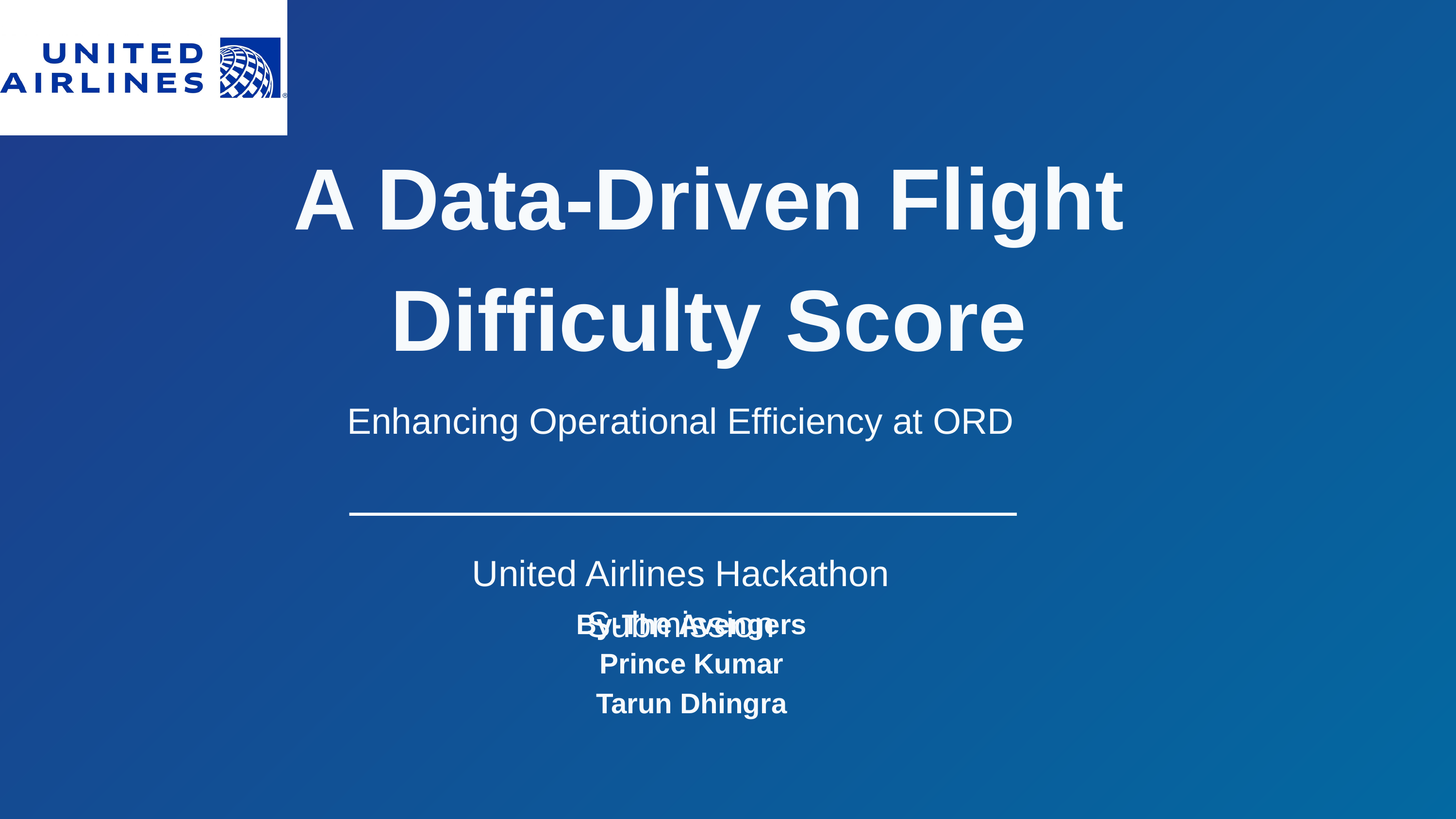

A Data-Driven Flight Difficulty Score
Enhancing Operational Efficiency at ORD

United Airlines Hackathon Submission
By-The Avengers
Prince Kumar
Tarun Dhingra